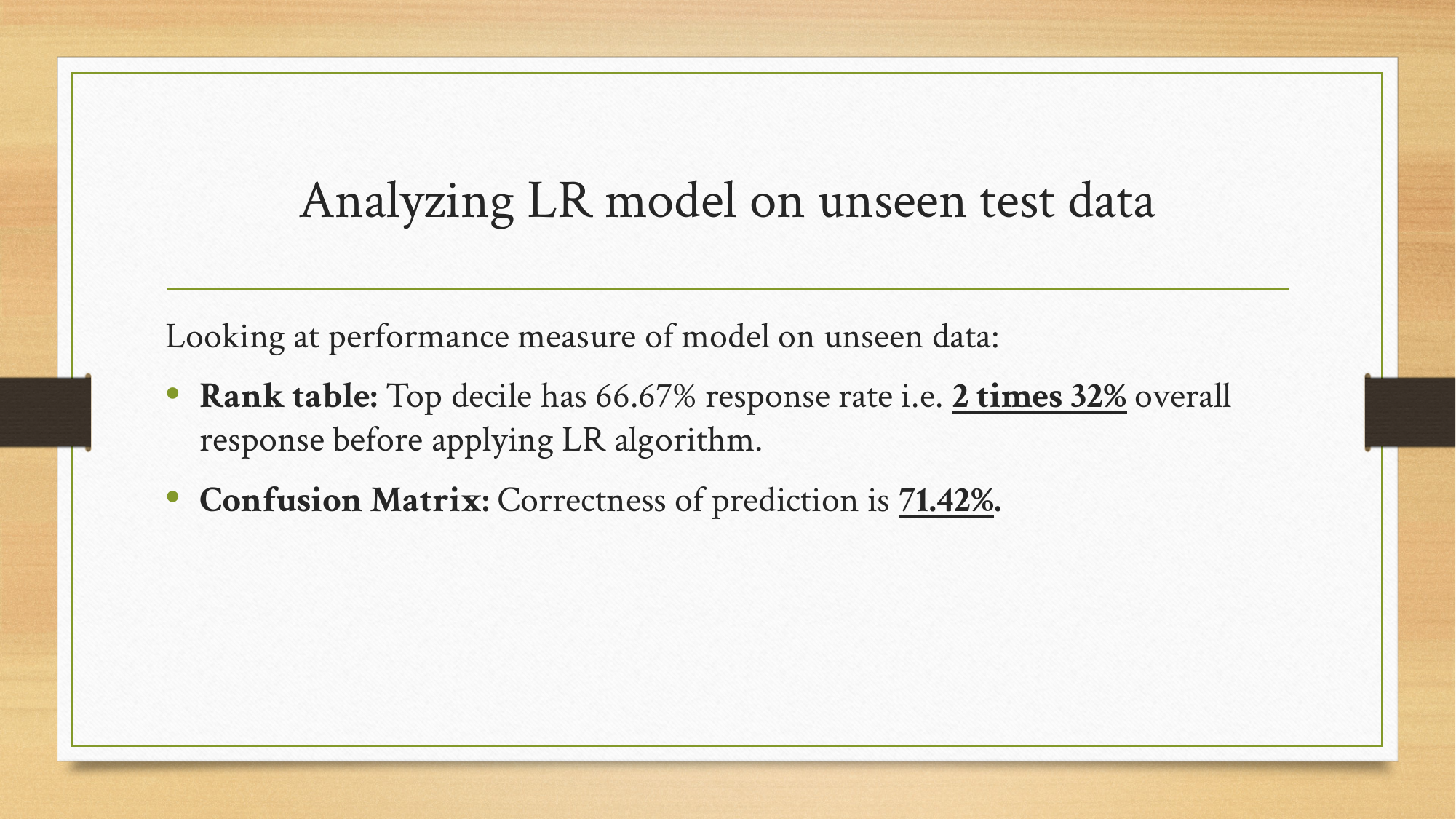

# Analyzing LR model on unseen test data
Looking at performance measure of model on unseen data:
Rank table: Top decile has 66.67% response rate i.e. 2 times 32% overall response before applying LR algorithm.
Confusion Matrix: Correctness of prediction is 71.42%.